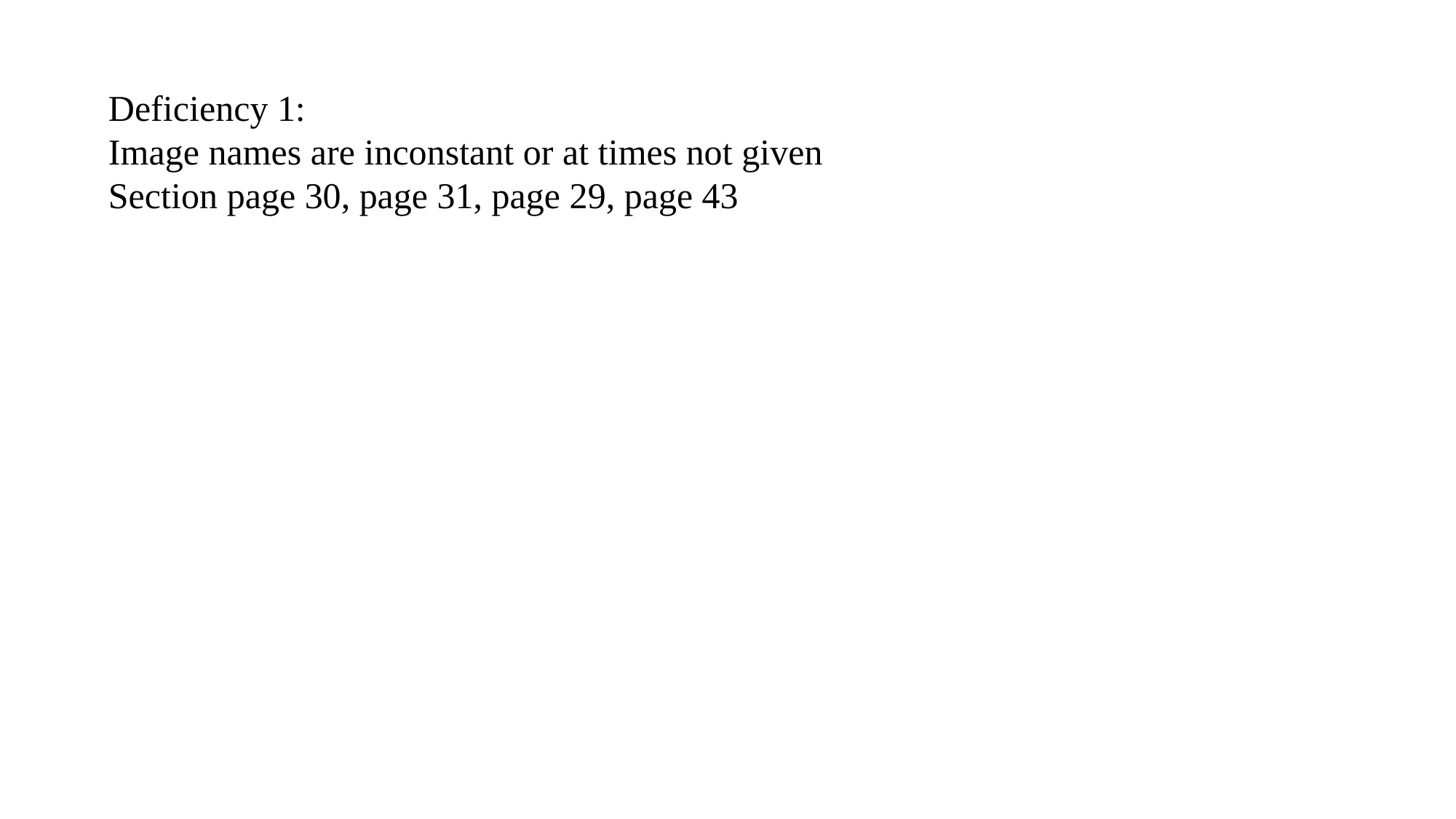

Deficiency 1:
Image names are inconstant or at times not given
Section page 30, page 31, page 29, page 43